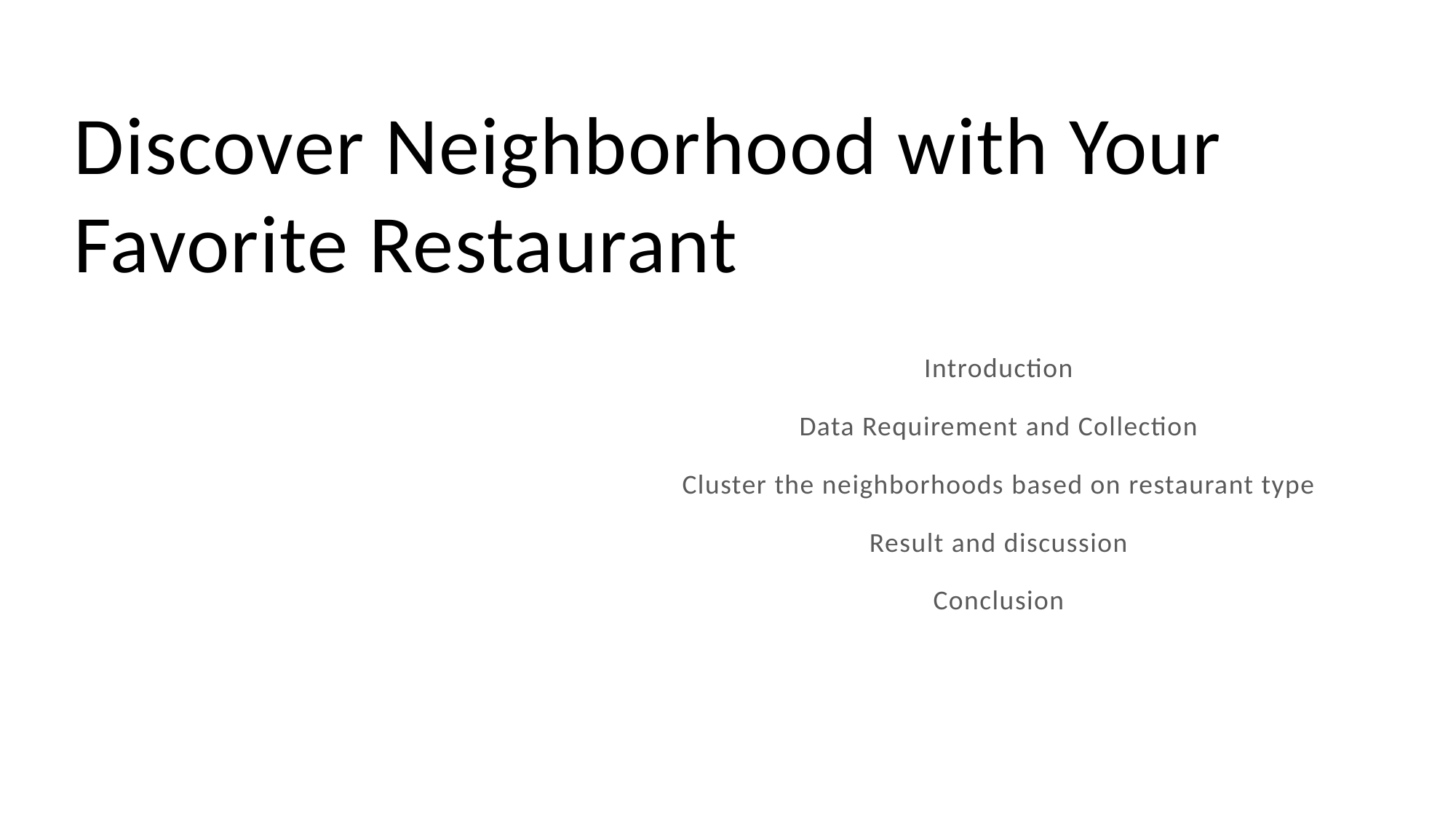

Discover Neighborhood with Your Favorite Restaurant
Introduction
Data Requirement and Collection
Cluster the neighborhoods based on restaurant type
Result and discussion
Conclusion